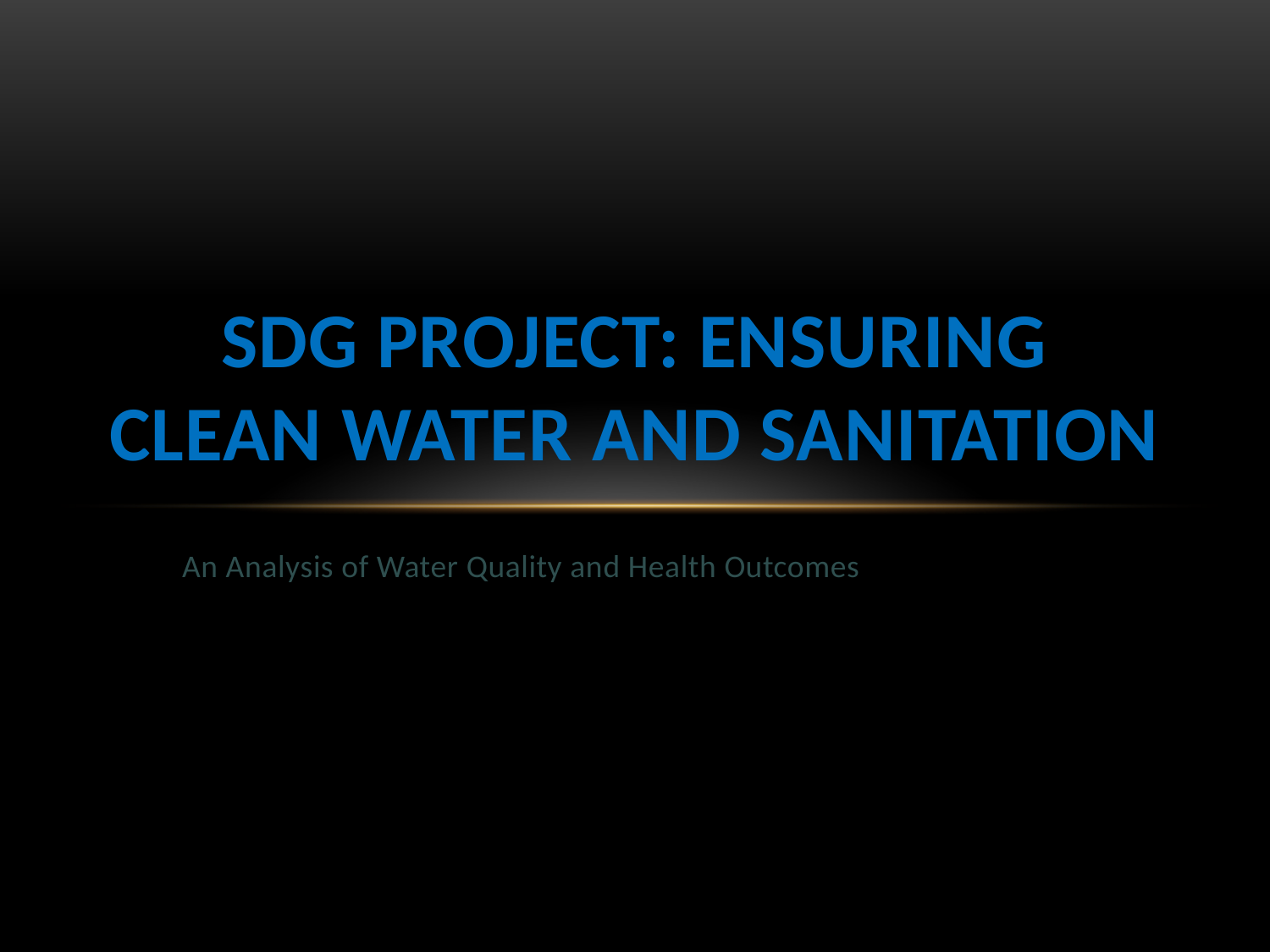

# SDG Project: Ensuring Clean Water and Sanitation
An Analysis of Water Quality and Health Outcomes